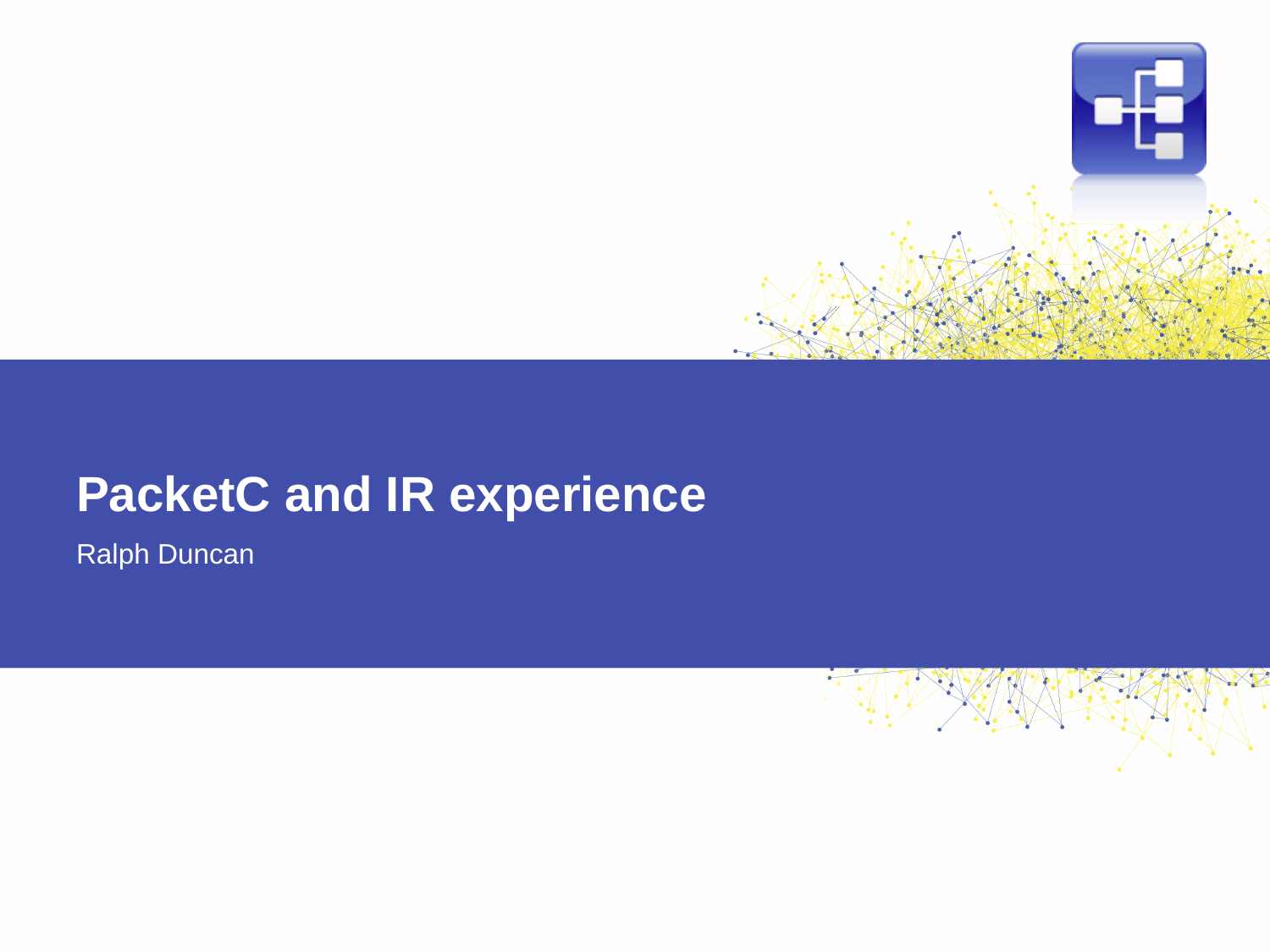

# PacketC and IR experience
Ralph Duncan
5